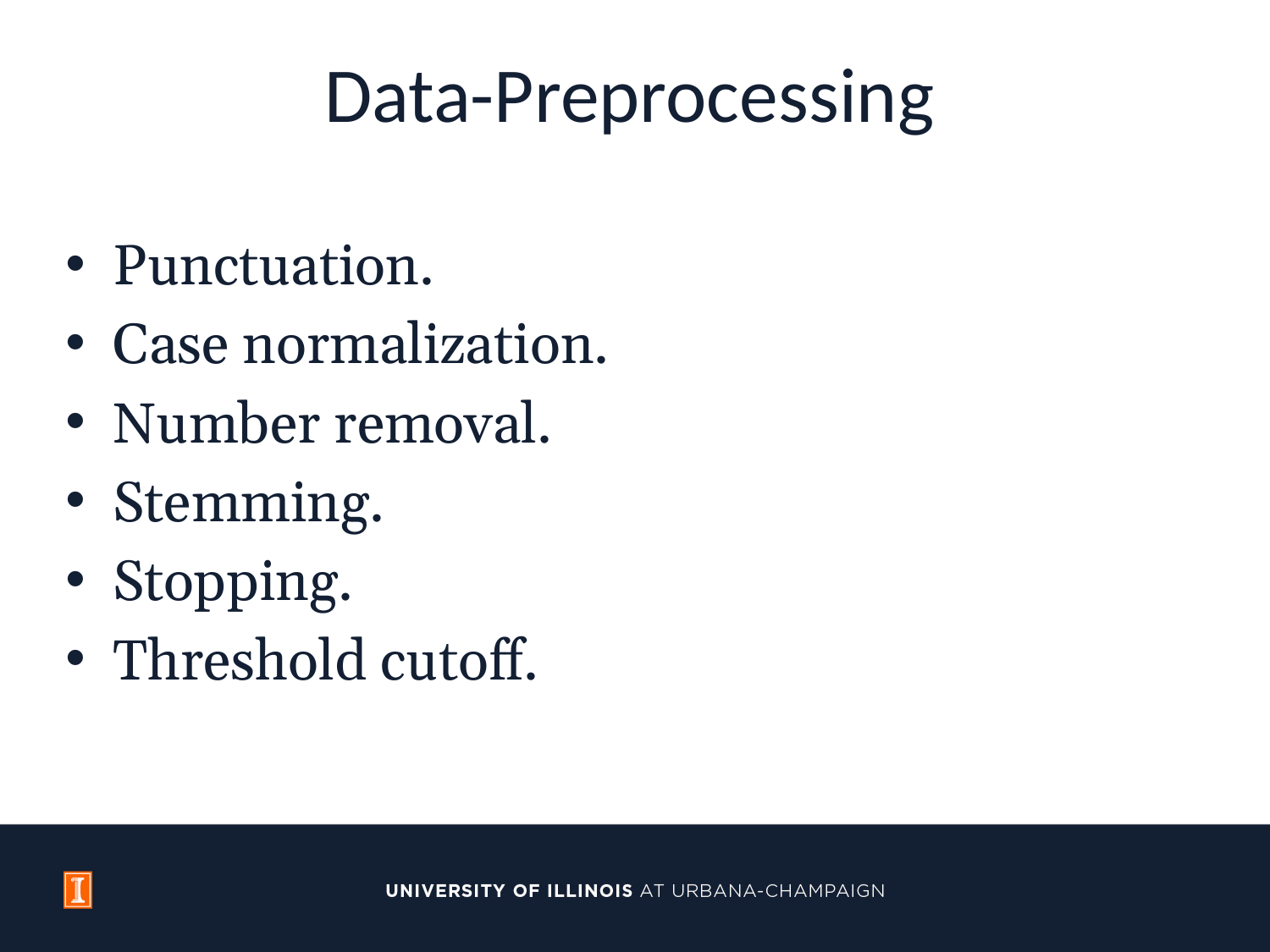

# Data-Preprocessing
Punctuation.
Case normalization.
Number removal.
Stemming.
Stopping.
Threshold cutoff.